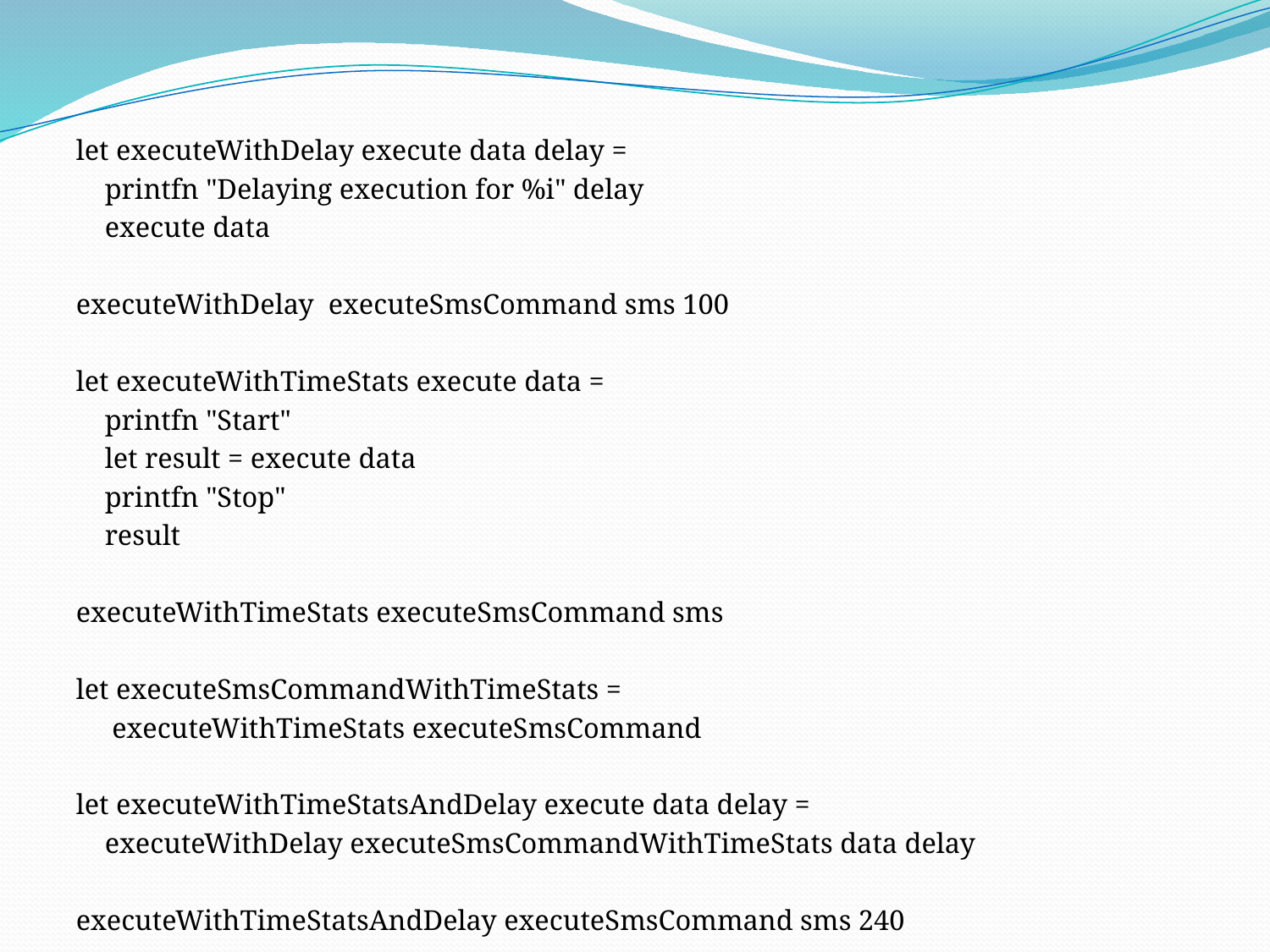

let executeWithDelay execute data delay =
    printfn "Delaying execution for %i" delay
    execute data

executeWithDelay  executeSmsCommand sms 100

let executeWithTimeStats execute data =
    printfn "Start"
    let result = execute data
    printfn "Stop"
    result

executeWithTimeStats executeSmsCommand sms

let executeSmsCommandWithTimeStats =
     executeWithTimeStats executeSmsCommand

let executeWithTimeStatsAndDelay execute data delay =
    executeWithDelay executeSmsCommandWithTimeStats data delay

executeWithTimeStatsAndDelay executeSmsCommand sms 240